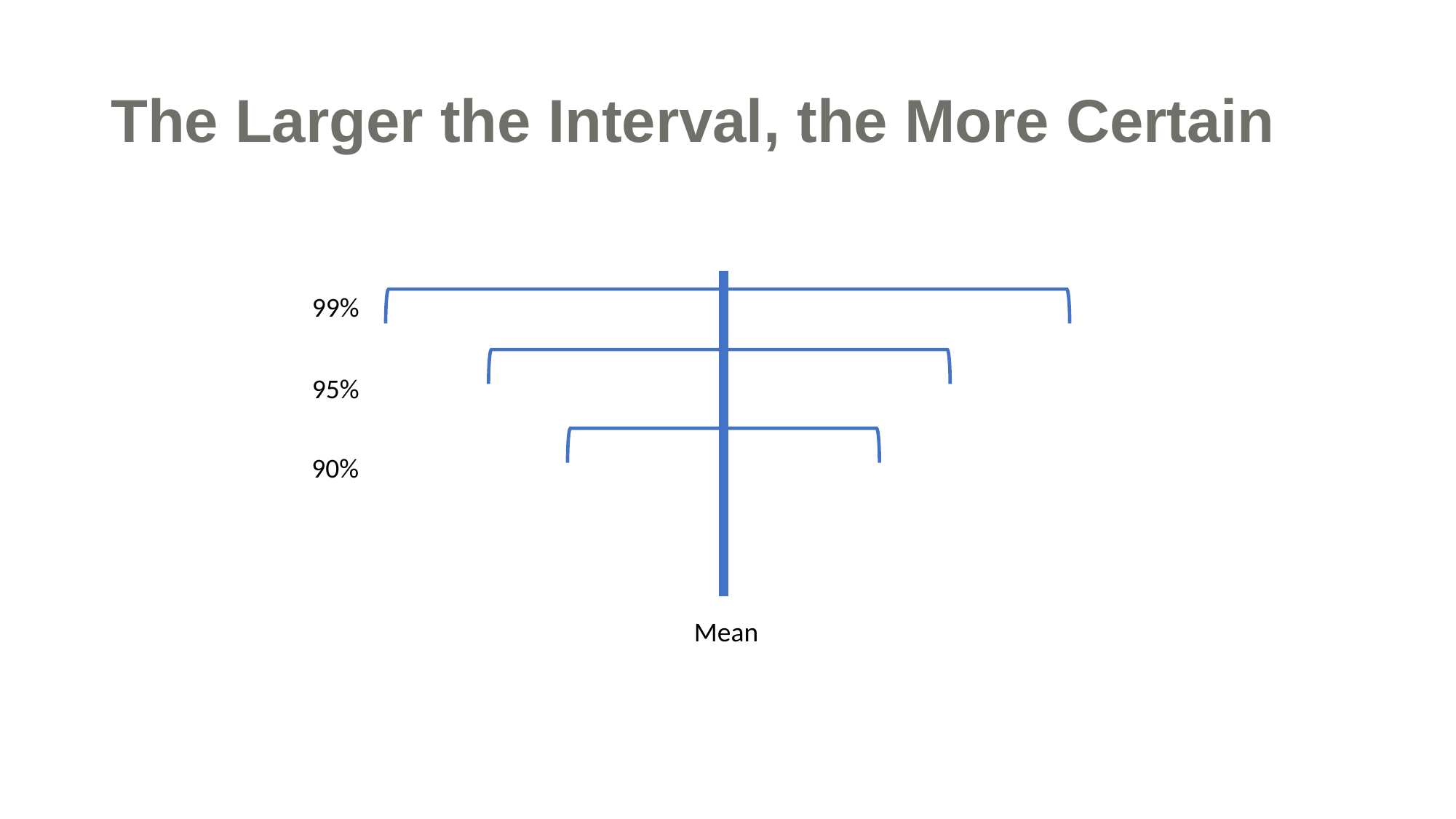

# The Larger the Interval, the More Certain

99%

95%
90%
Mean